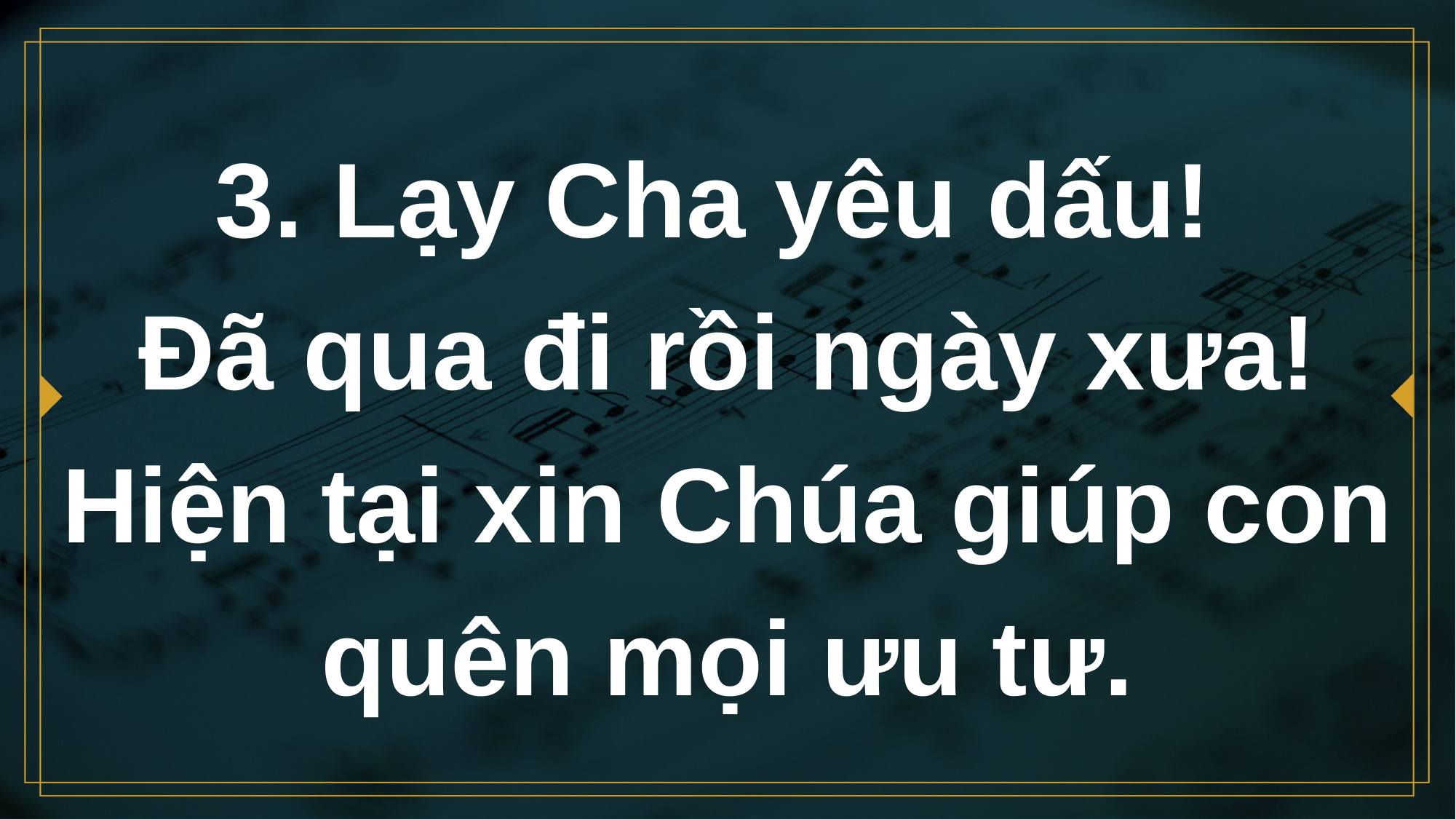

# 3. Lạy Cha yêu dấu! Đã qua đi rồi ngày xưa! Hiện tại xin Chúa giúp con quên mọi ưu tư.